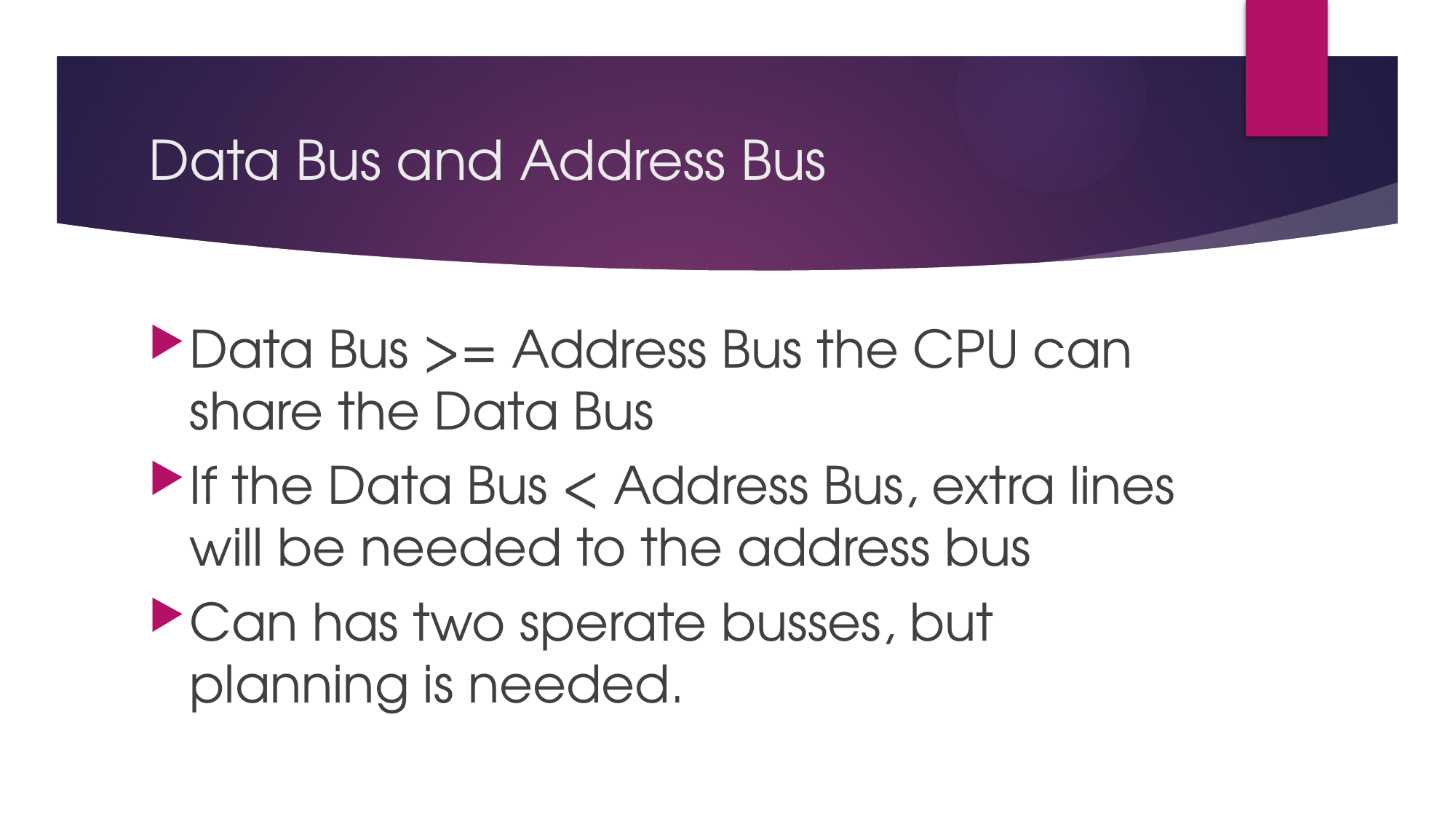

# Data Bus and Address Bus
Data Bus >= Address Bus the CPU can share the Data Bus
If the Data Bus < Address Bus, extra lines will be needed to the address bus
Can has two sperate busses, but planning is needed.